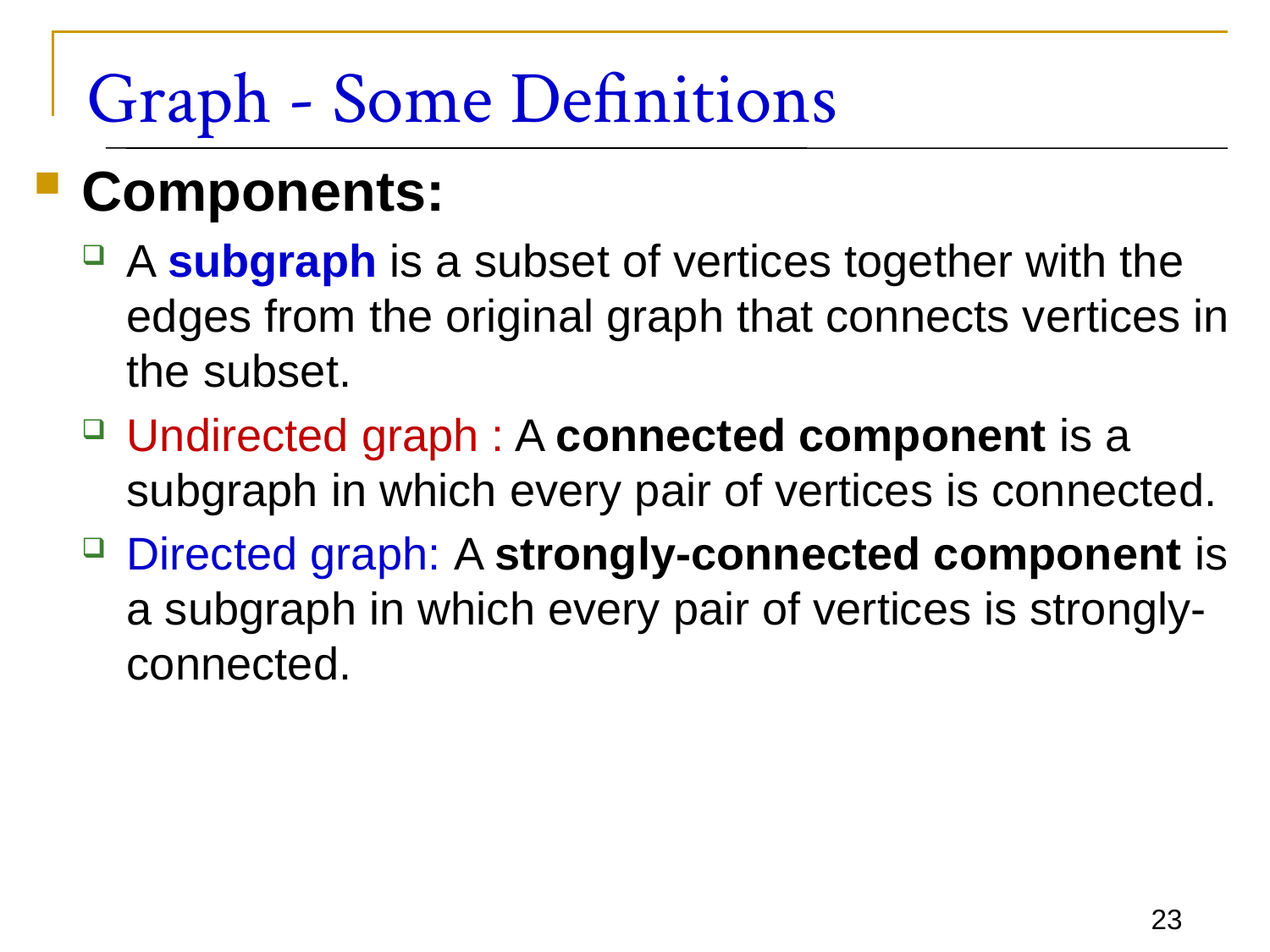

# Graph - Some Definitions
Components:
A subgraph is a subset of vertices together with the edges from the original graph that connects vertices in the subset.
Undirected graph : A connected component is a subgraph in which every pair of vertices is connected.
Directed graph: A strongly-connected component is a subgraph in which every pair of vertices is strongly-connected.